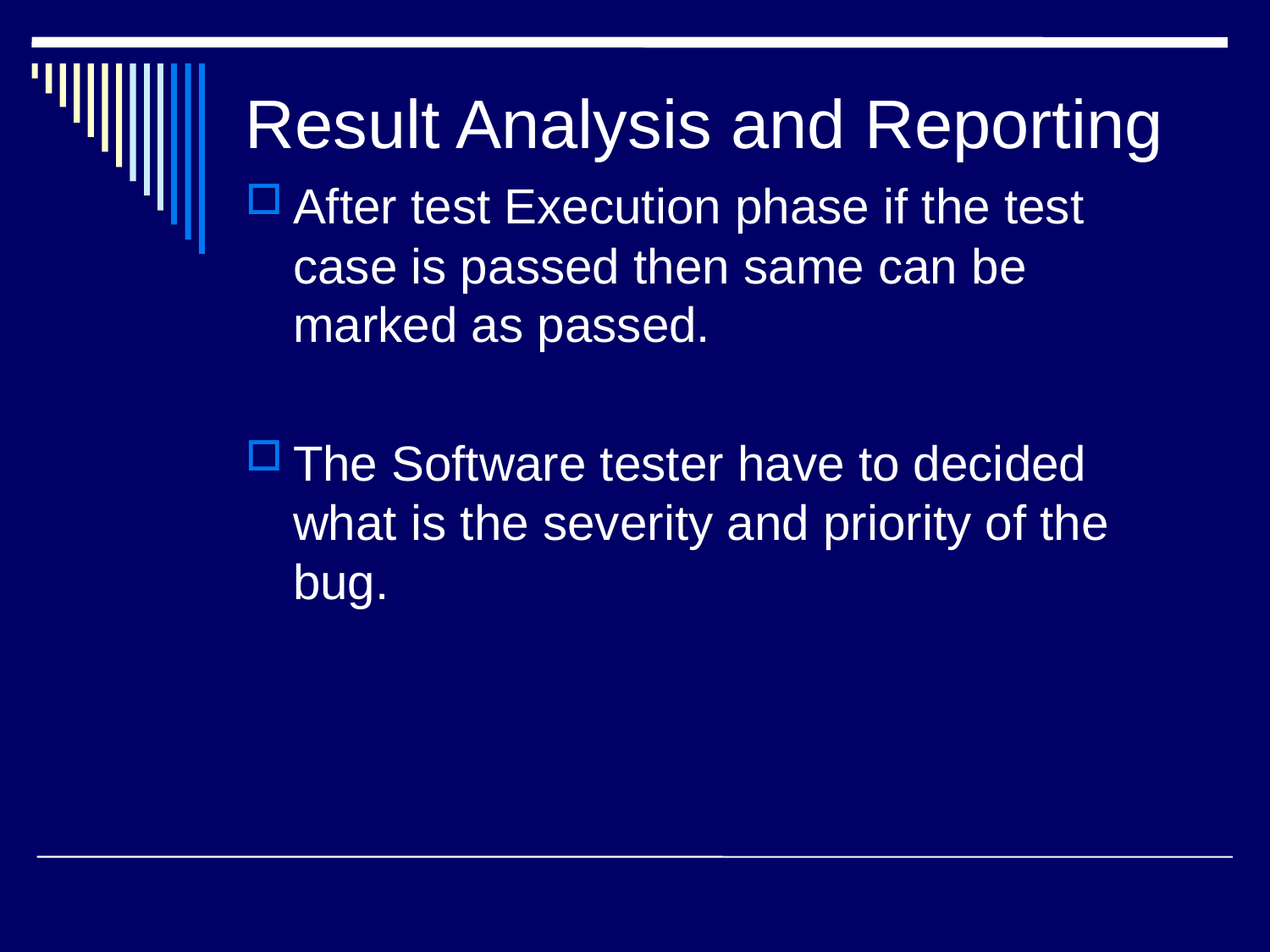

# Result Analysis and Reporting
After test Execution phase if the test case is passed then same can be marked as passed.

The Software tester have to decided what is the severity and priority of the bug.